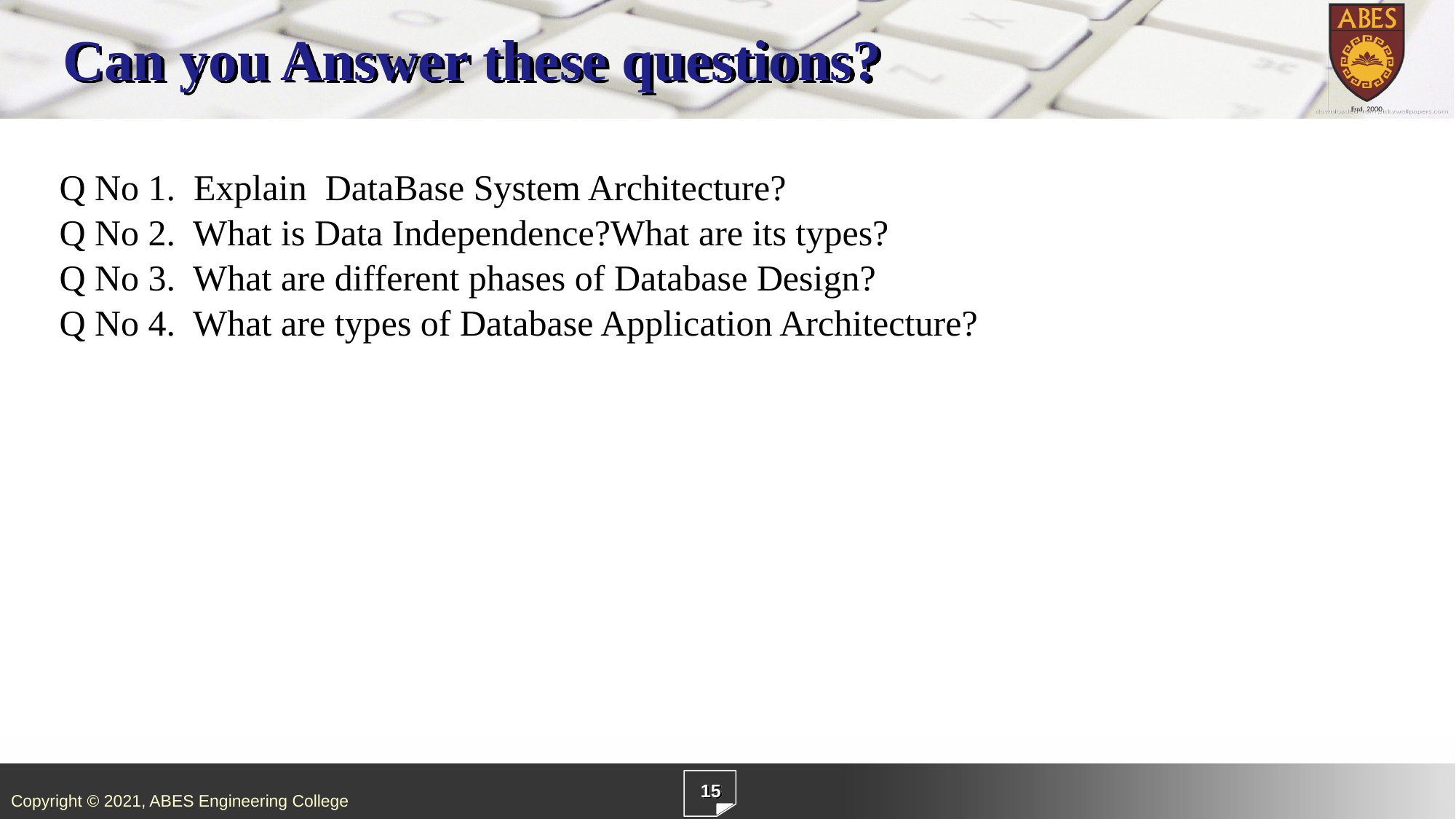

# Can you Answer these questions?
Q No 1.  Explain  DataBase System Architecture?
Q No 2.  What is Data Independence?What are its types?
Q No 3.  What are different phases of Database Design?
Q No 4.  What are types of Database Application Architecture?

15